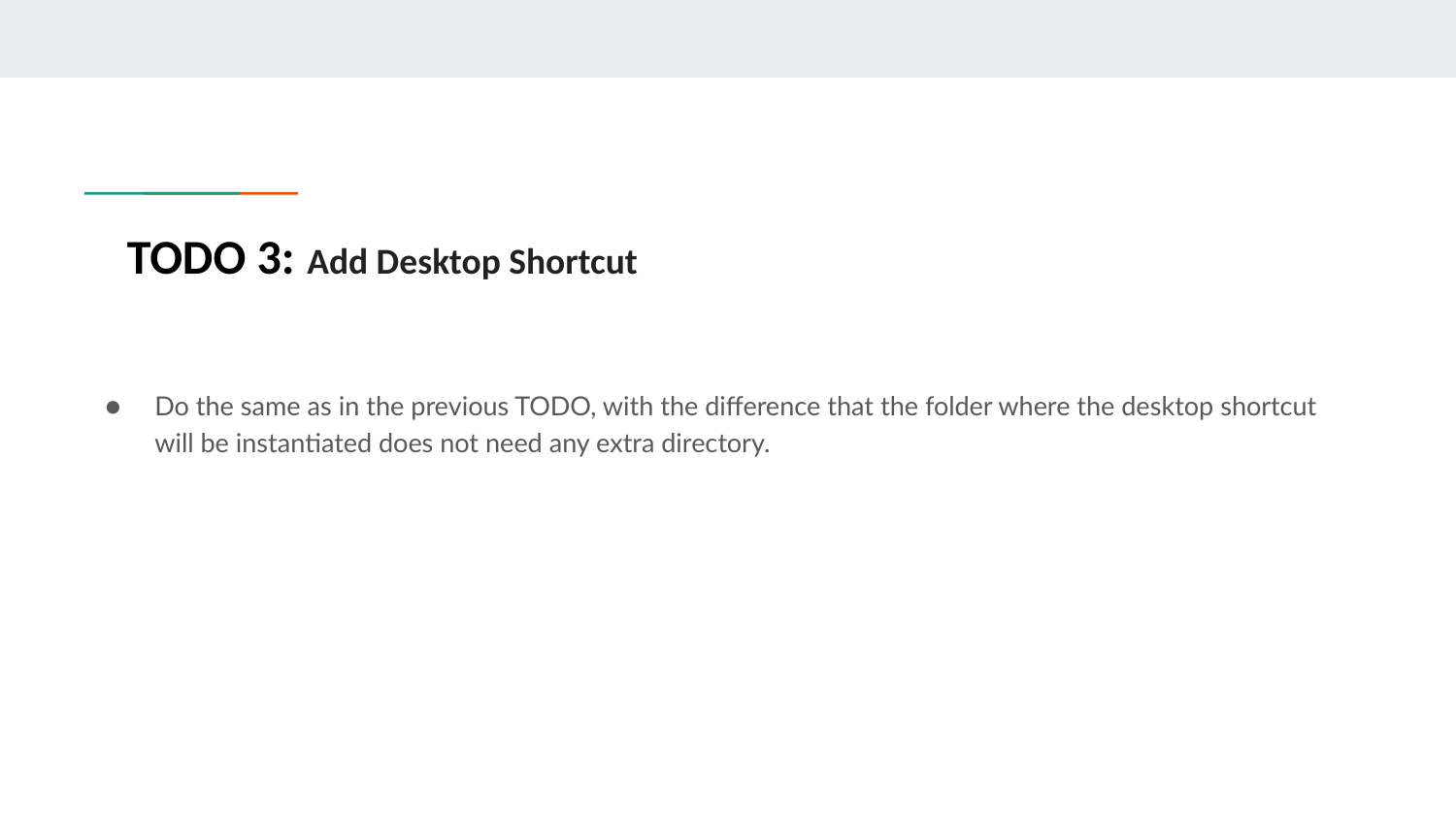

TODO 3: Add Desktop Shortcut

Do the same as in the previous TODO, with the difference that the folder where the desktop shortcut will be instantiated does not need any extra directory.